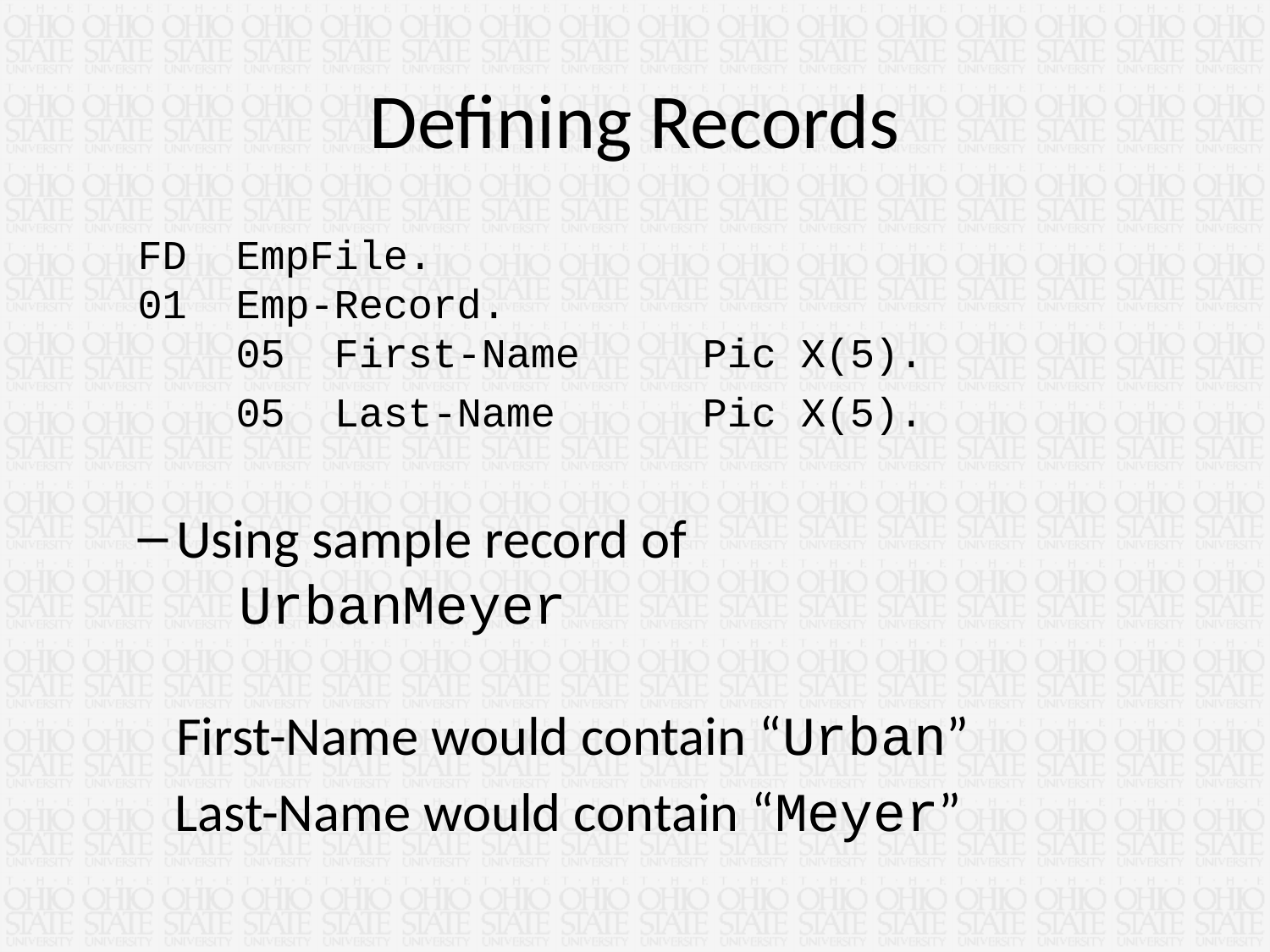

# Defining Records
FD  EmpFile.
01  Emp-Record.
    05  First-Name     Pic X(5).
    05  Last-Name      Pic X(5).
Using sample record of
     UrbanMeyer
First-Name would contain “Urban”
   Last-Name would contain “Meyer”